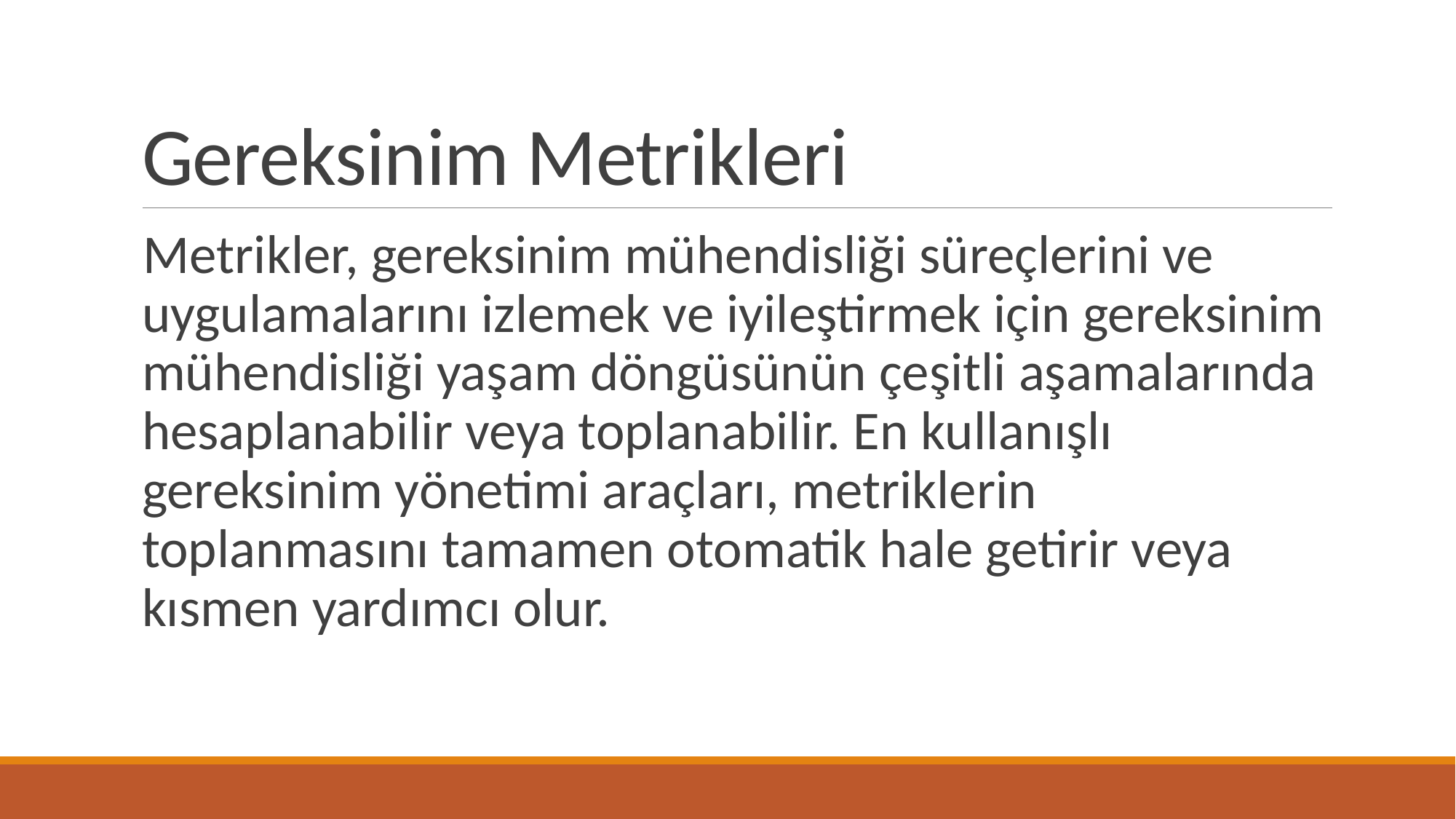

# Gereksinim Metrikleri
Metrikler, gereksinim mühendisliği süreçlerini ve uygulamalarını izlemek ve iyileştirmek için gereksinim mühendisliği yaşam döngüsünün çeşitli aşamalarında hesaplanabilir veya toplanabilir. En kullanışlı gereksinim yönetimi araçları, metriklerin toplanmasını tamamen otomatik hale getirir veya kısmen yardımcı olur.